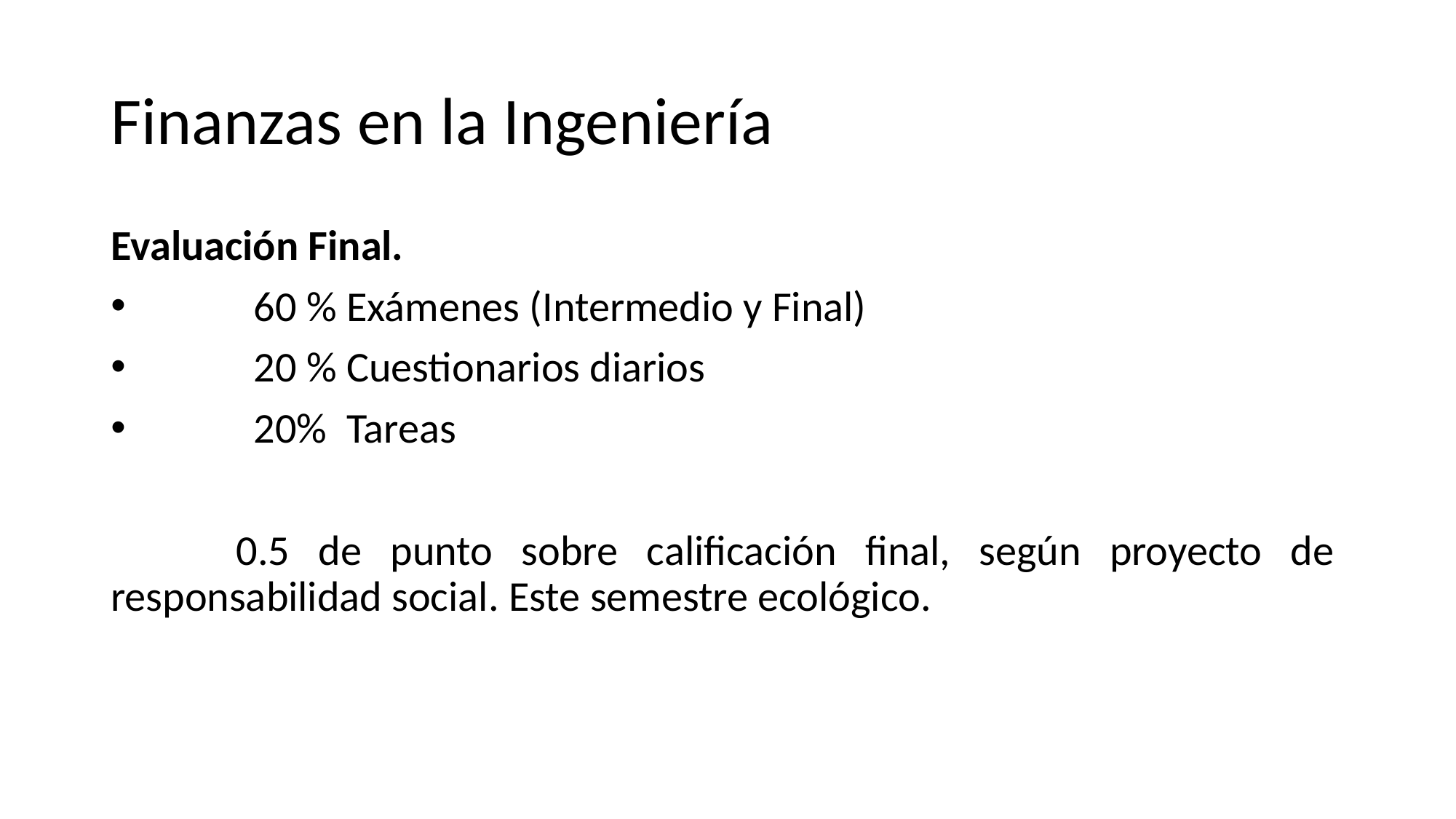

# Finanzas en la Ingeniería
Evaluación Final.
            60 % Exámenes (Intermedio y Final)
            20 % Cuestionarios diarios
            20%  Tareas

           0.5 de punto sobre calificación final, según proyecto de  responsabilidad social. Este semestre ecológico.